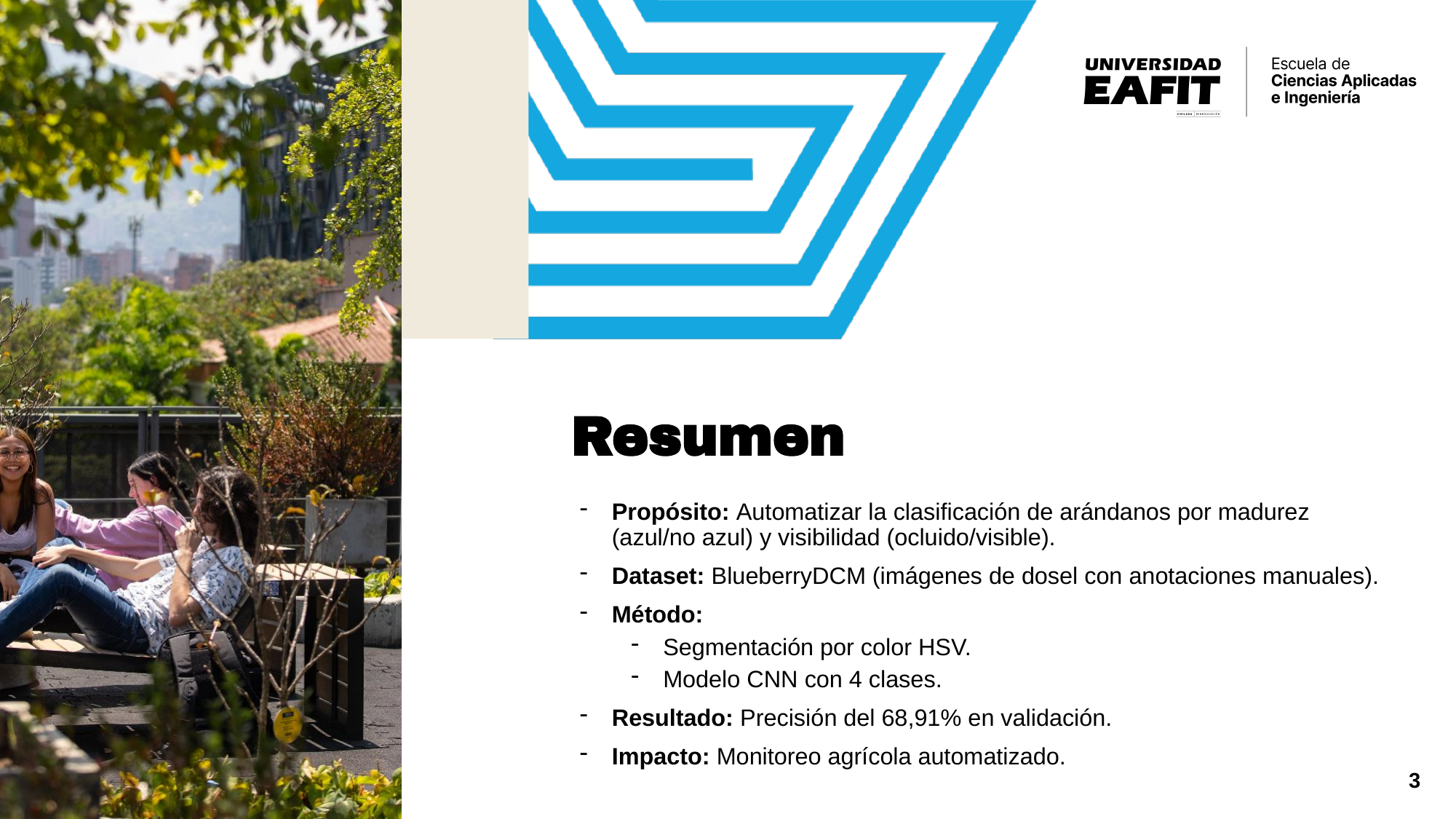

# Resumen
Propósito: Automatizar la clasificación de arándanos por madurez (azul/no azul) y visibilidad (ocluido/visible).
Dataset: BlueberryDCM (imágenes de dosel con anotaciones manuales).
Método:
Segmentación por color HSV.
Modelo CNN con 4 clases.
Resultado: Precisión del 68,91% en validación.
Impacto: Monitoreo agrícola automatizado.
3